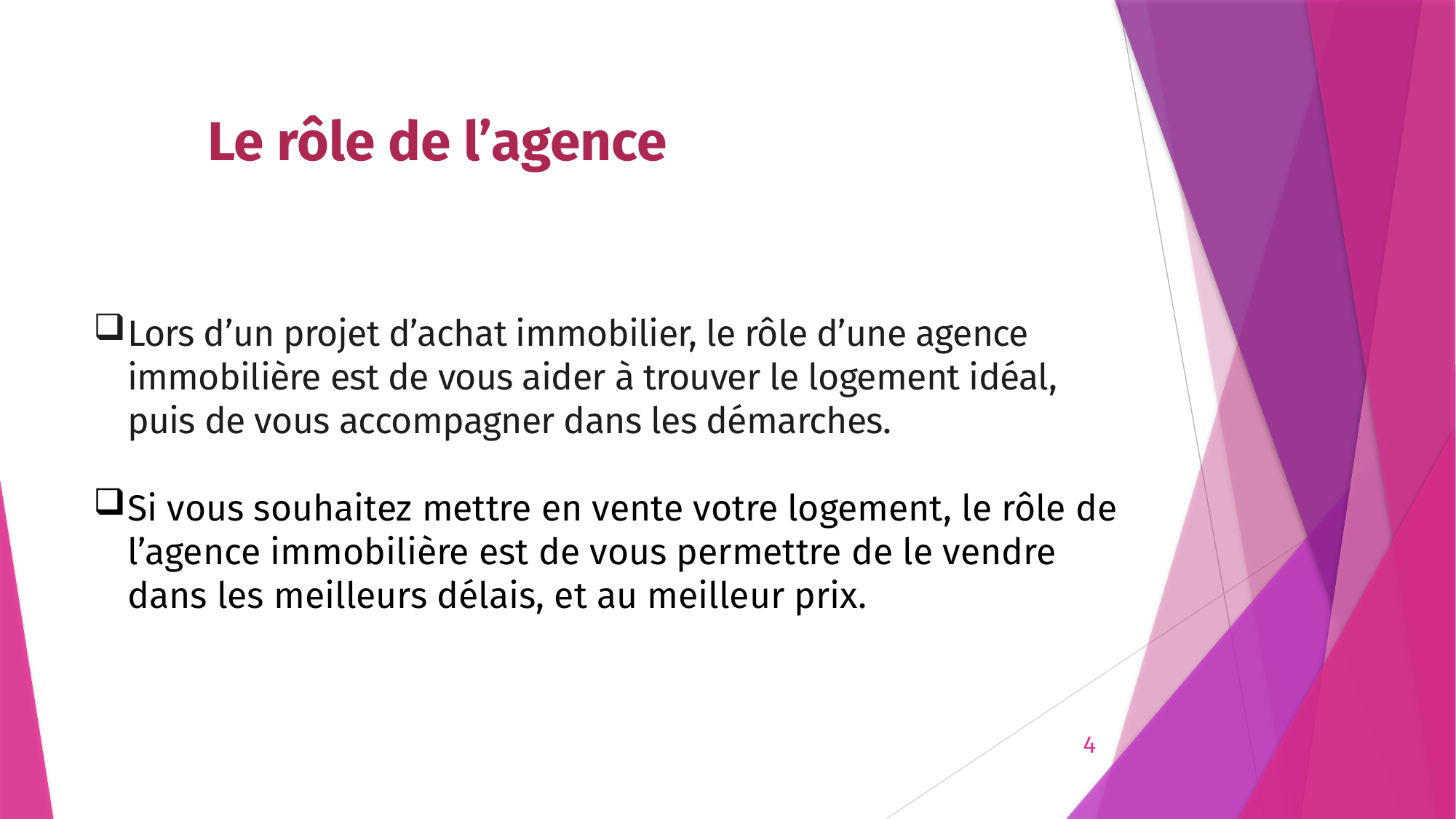

Le rôle de l’agence
Lors d’un projet d’achat immobilier, le rôle d’une agence immobilière est de vous aider à trouver le logement idéal, puis de vous accompagner dans les démarches.

Si vous souhaitez mettre en vente votre logement, le rôle de l’agence immobilière est de vous permettre de le vendre dans les meilleurs délais, et au meilleur prix.

4